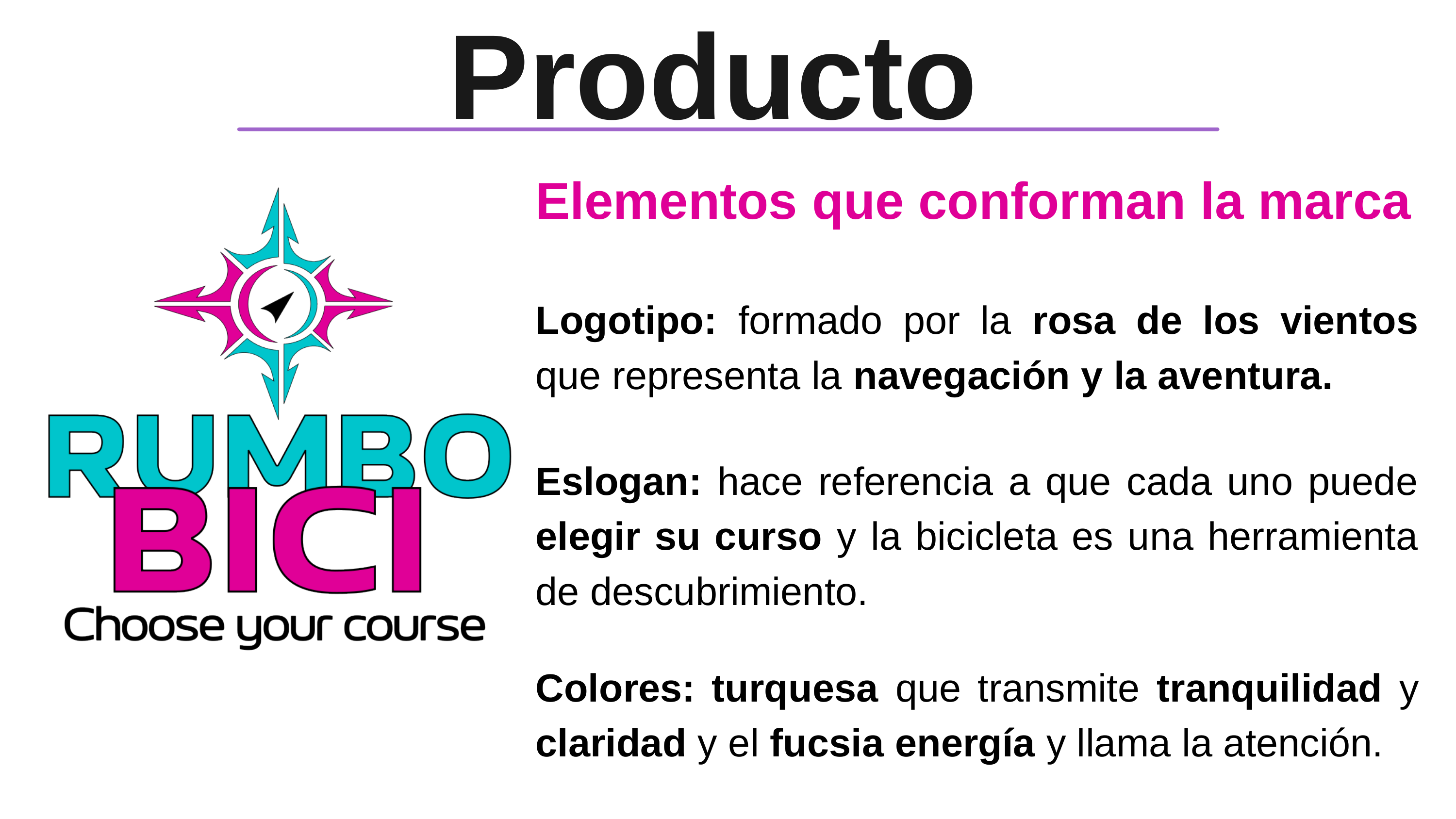

Producto

Elementos que conforman la marca

Logotipo: formado por la rosa de los vientos que representa la navegación y la aventura.
Eslogan: hace referencia a que cada uno puede elegir su curso y la bicicleta es una herramienta de descubrimiento.
Colores: turquesa que transmite tranquilidad y claridad y el fucsia energía y llama la atención.